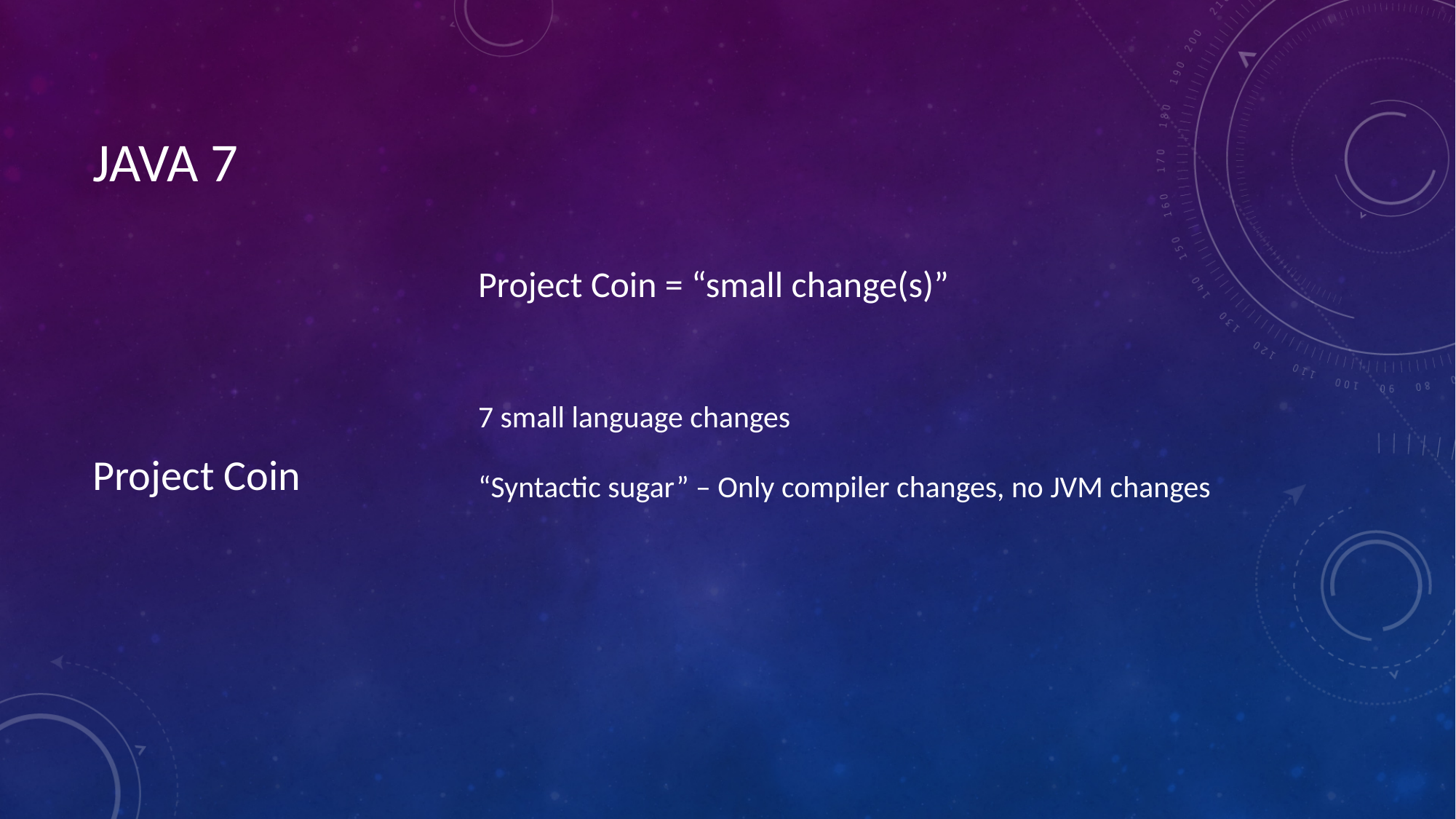

# Java 7
Project Coin
Project Coin = “small change(s)”

7 small language changes
“Syntactic sugar” – Only compiler changes, no JVM changes